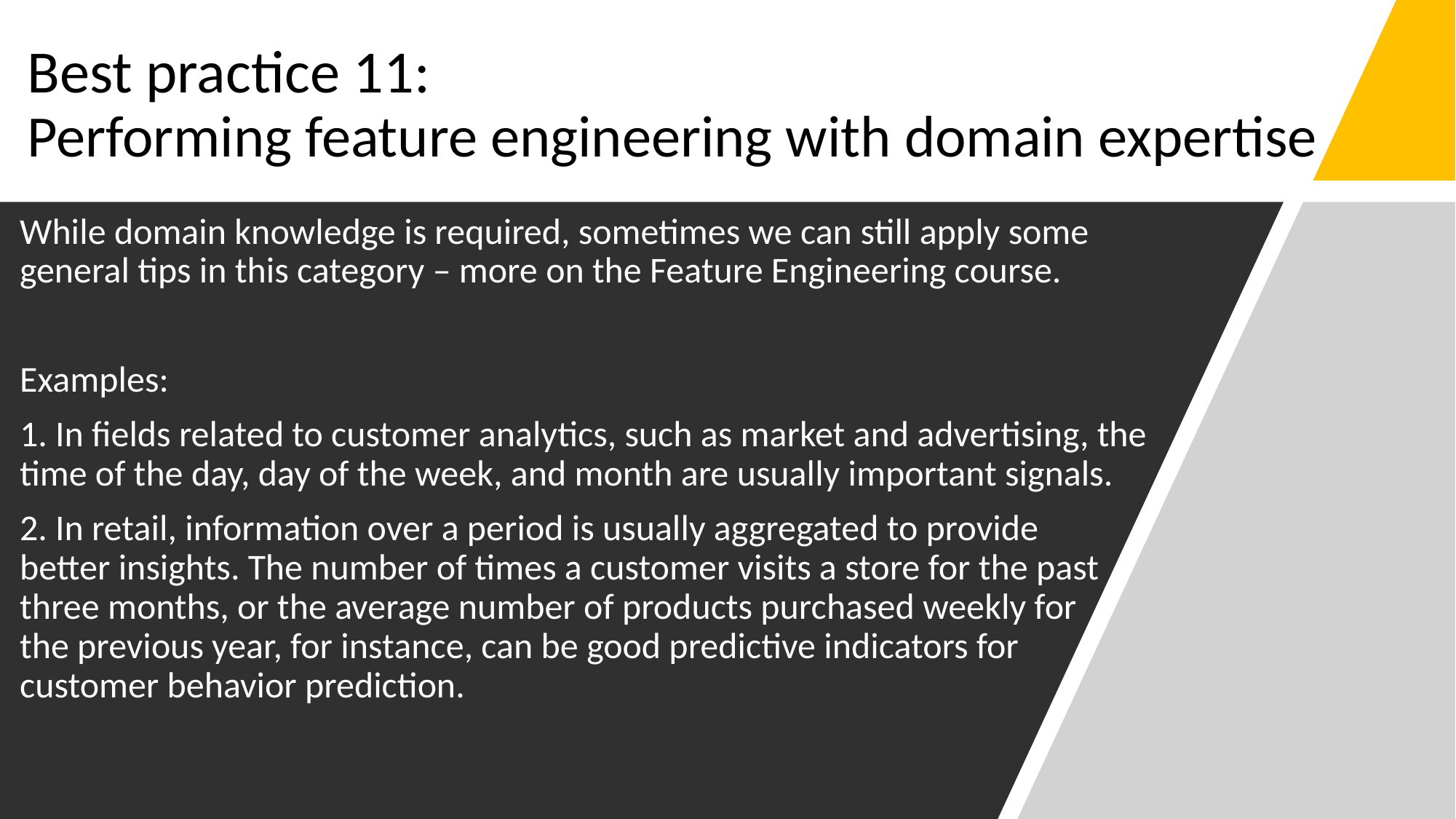

# Best practice 11: Performing feature engineering with domain expertise

While domain knowledge is required, sometimes we can still apply some general tips in this category – more on the Feature Engineering course.

Examples:
1. In fields related to customer analytics, such as market and advertising, the time of the day, day of the week, and month are usually important signals.
2. In retail, information over a period is usually aggregated to provide      better insights. The number of times a customer visits a store for the past three months, or the average number of products purchased weekly for       the previous year, for instance, can be good predictive indicators for         customer behavior prediction.